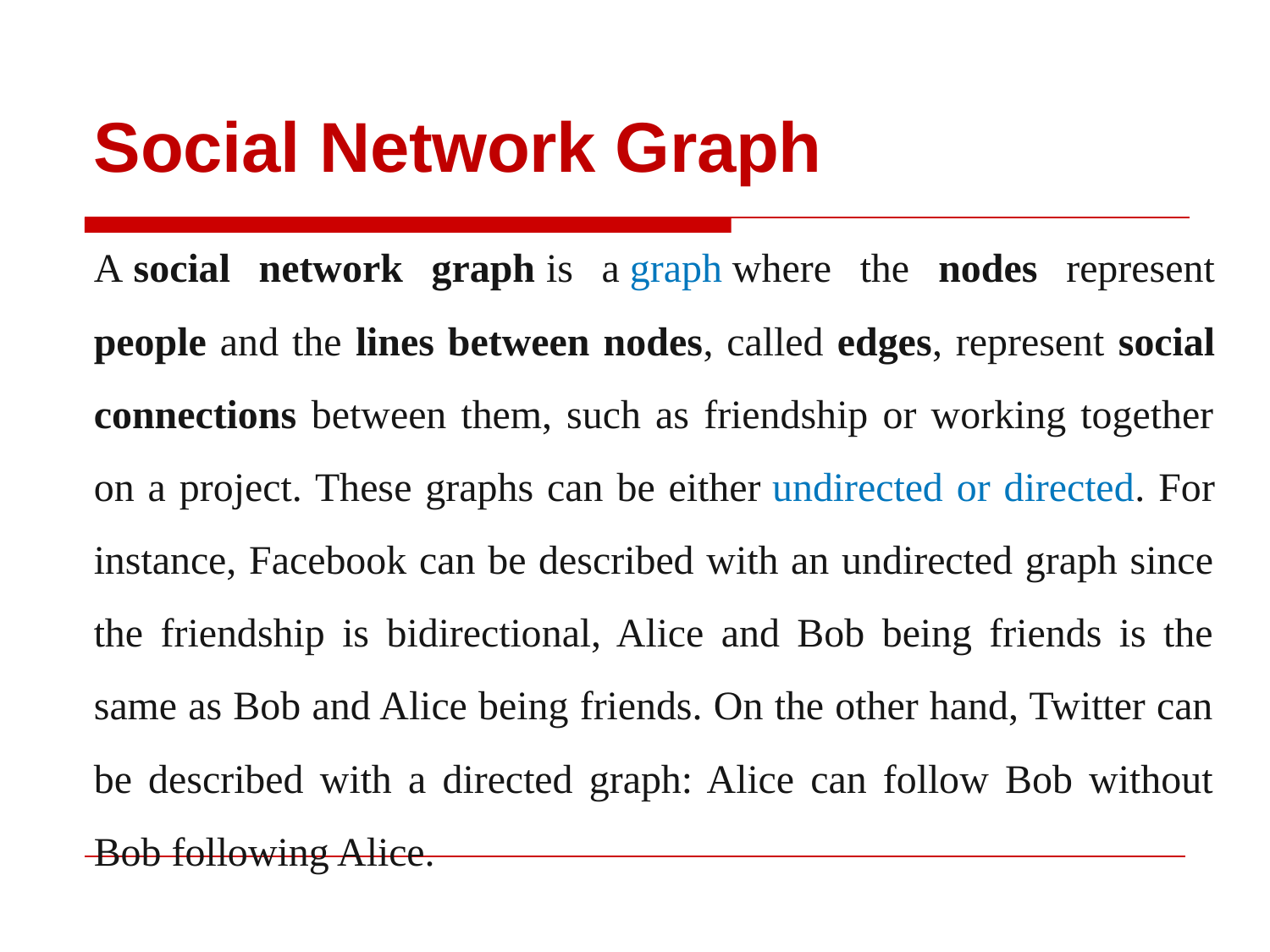

Social Network Graph
A social network graph is a graph where the nodes represent people and the lines between nodes, called edges, represent social connections between them, such as friendship or working together on a project. These graphs can be either undirected or directed. For instance, Facebook can be described with an undirected graph since the friendship is bidirectional, Alice and Bob being friends is the same as Bob and Alice being friends. On the other hand, Twitter can be described with a directed graph: Alice can follow Bob without Bob following Alice.